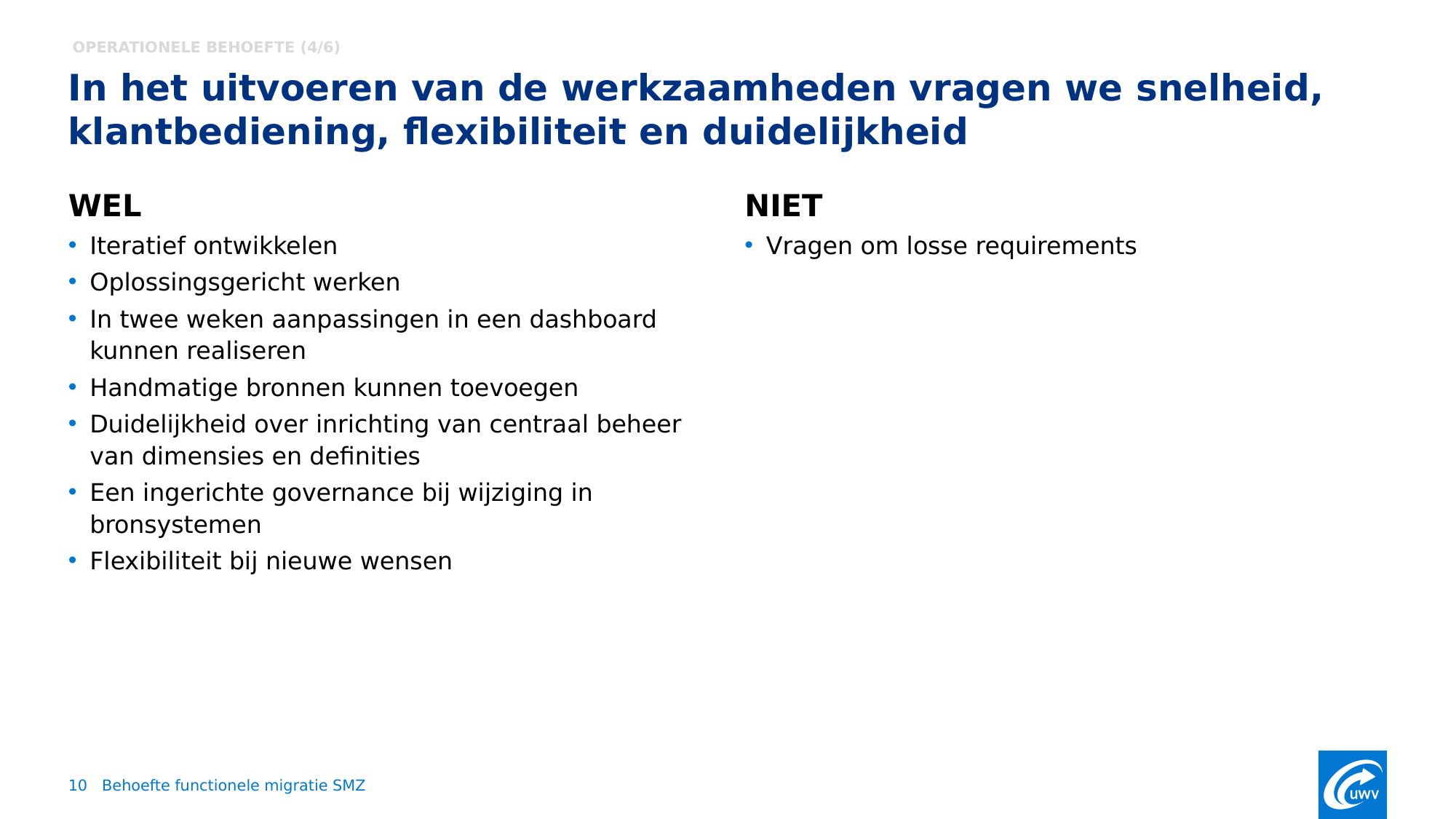

Operationele behoefte (4/6)
In het uitvoeren van de werkzaamheden vragen we snelheid, klantbediening, flexibiliteit en duidelijkheid
WEL
Iteratief ontwikkelen
Oplossingsgericht werken
In twee weken aanpassingen in een dashboard kunnen realiseren
Handmatige bronnen kunnen toevoegen
Duidelijkheid over inrichting van centraal beheer van dimensies en definities
Een ingerichte governance bij wijziging in bronsystemen
Flexibiliteit bij nieuwe wensen

NIET
Vragen om losse requirements

10
Behoefte functionele migratie SMZ